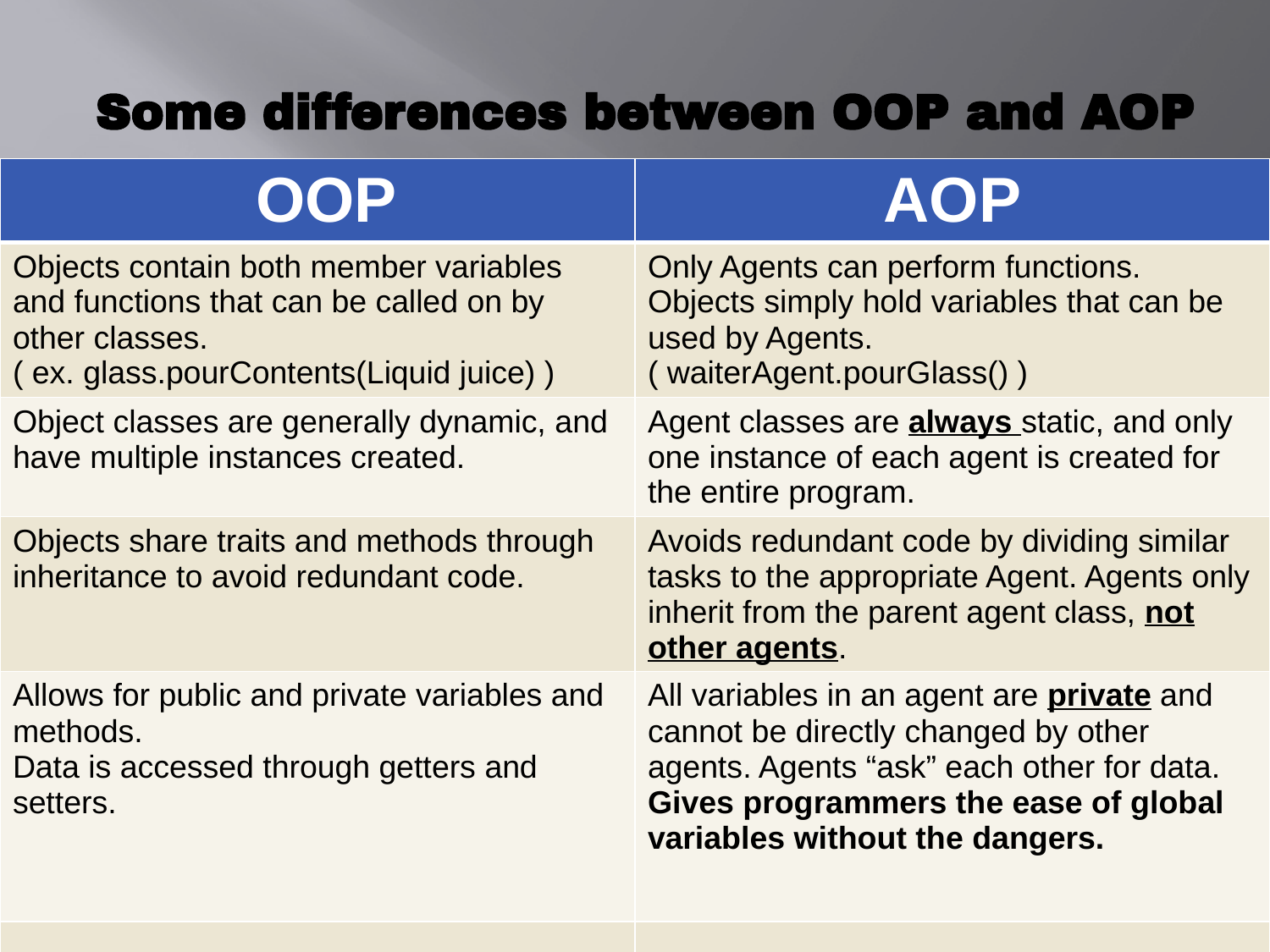

# Some differences between OOP and AOP
| OOP | AOP |
| --- | --- |
| Objects contain both member variables and functions that can be called on by other classes. ( ex. glass.pourContents(Liquid juice) ) | Only Agents can perform functions. Objects simply hold variables that can be used by Agents. ( waiterAgent.pourGlass() ) |
| Object classes are generally dynamic, and have multiple instances created. | Agent classes are always static, and only one instance of each agent is created for the entire program. |
| Objects share traits and methods through inheritance to avoid redundant code. | Avoids redundant code by dividing similar tasks to the appropriate Agent. Agents only inherit from the parent agent class, not other agents. |
| Allows for public and private variables and methods. Data is accessed through getters and setters. | All variables in an agent are private and cannot be directly changed by other agents. Agents “ask” each other for data. Gives programmers the ease of global variables without the dangers. |
|  |  |